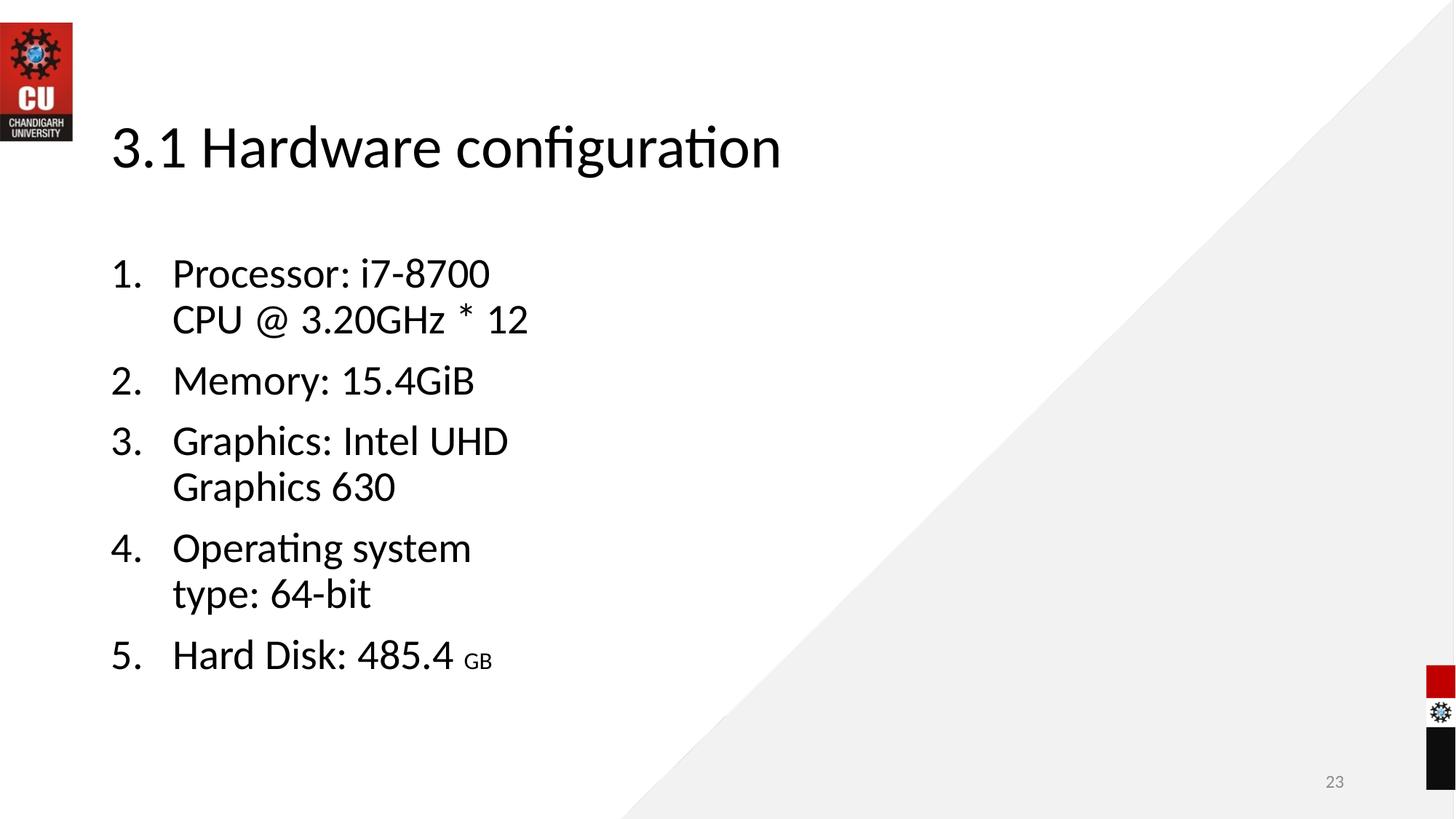

# 3.1 Hardware configuration

Processor: i7-8700 CPU @ 3.20GHz * 12
Memory: 15.4GiB
Graphics: Intel UHD Graphics 630
Operating system type: 64-bit
Hard Disk: 485.4 GB
23